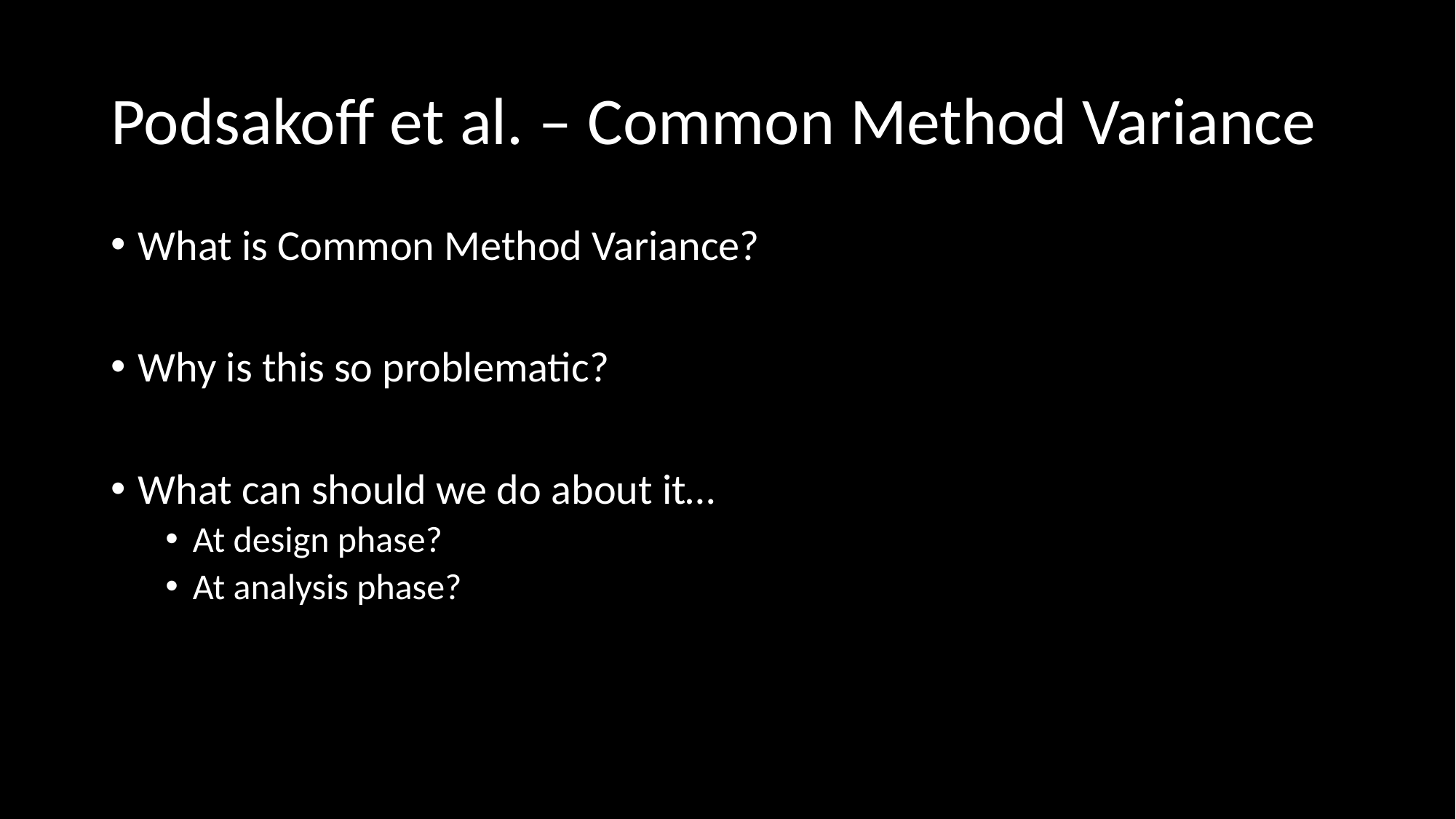

# Podsakoff et al. – Common Method Variance
What is Common Method Variance?

Why is this so problematic?

What can should we do about it…
At design phase?
At analysis phase?